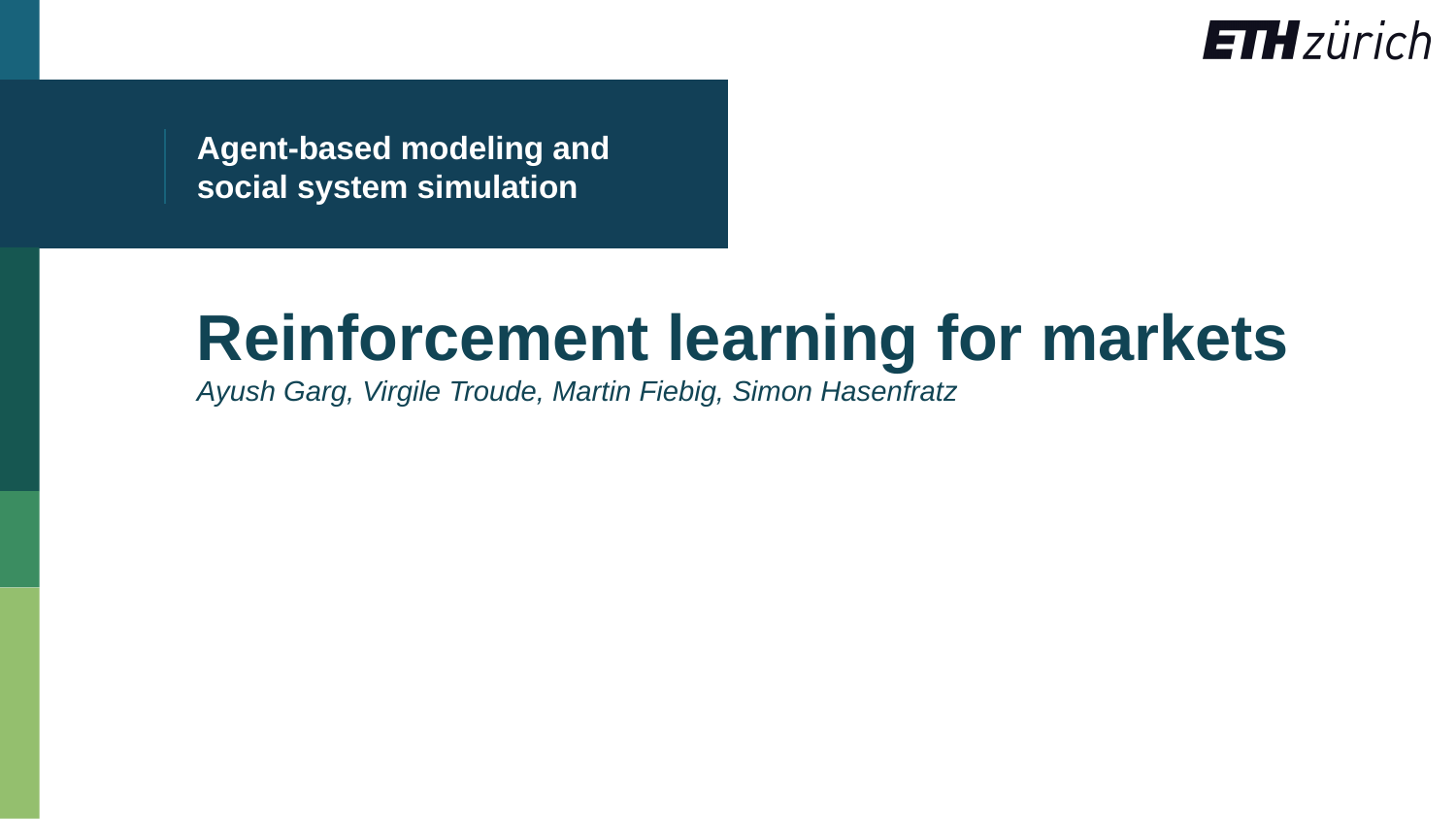

# Agent-based modeling and social system simulation
Reinforcement learning for markets
Ayush Garg, Virgile Troude, Martin Fiebig, Simon Hasenfratz